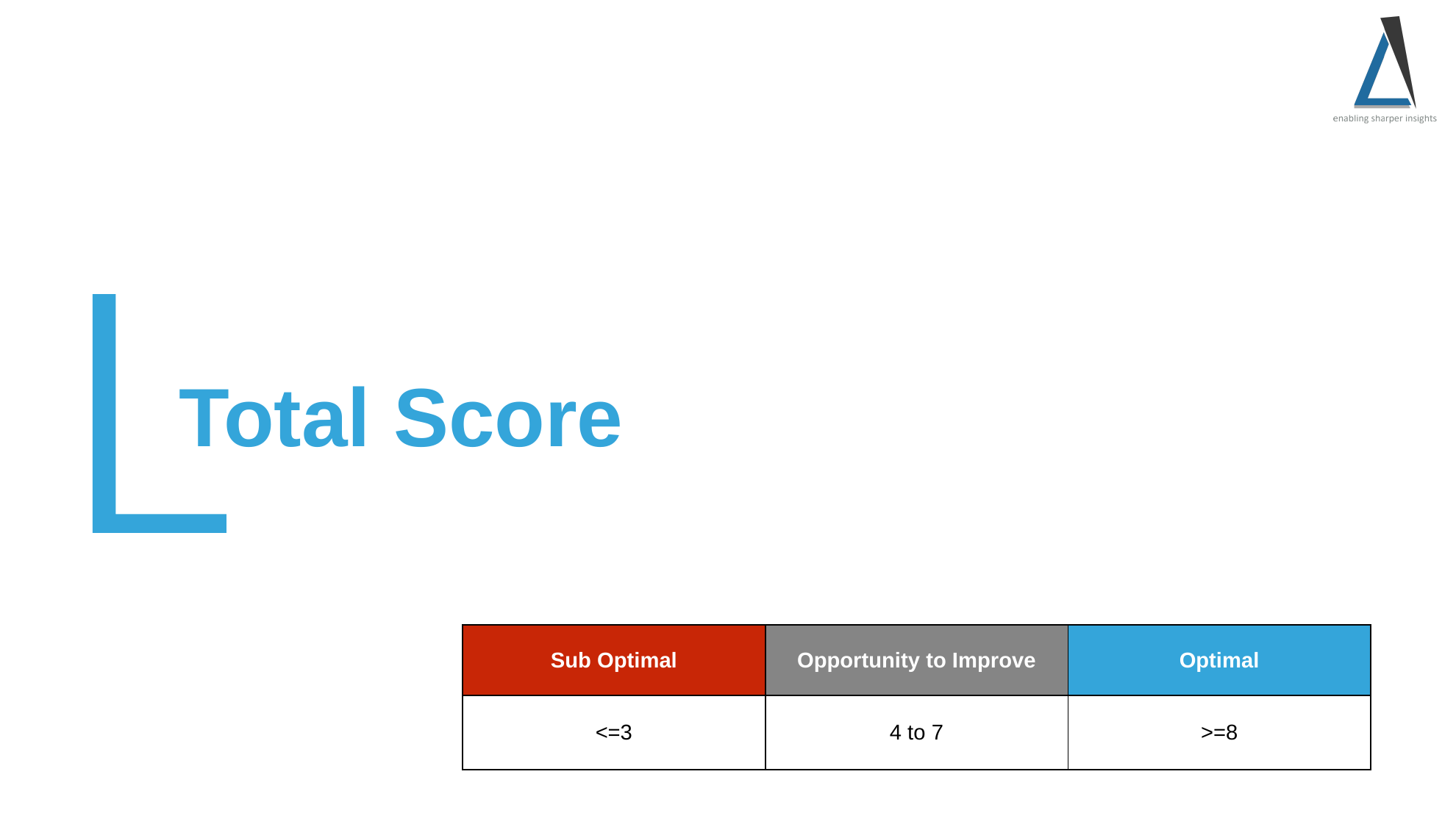

Total Score
| Sub Optimal | Opportunity to Improve | Optimal |
| --- | --- | --- |
| <=3 | 4 to 7 | >=8 |